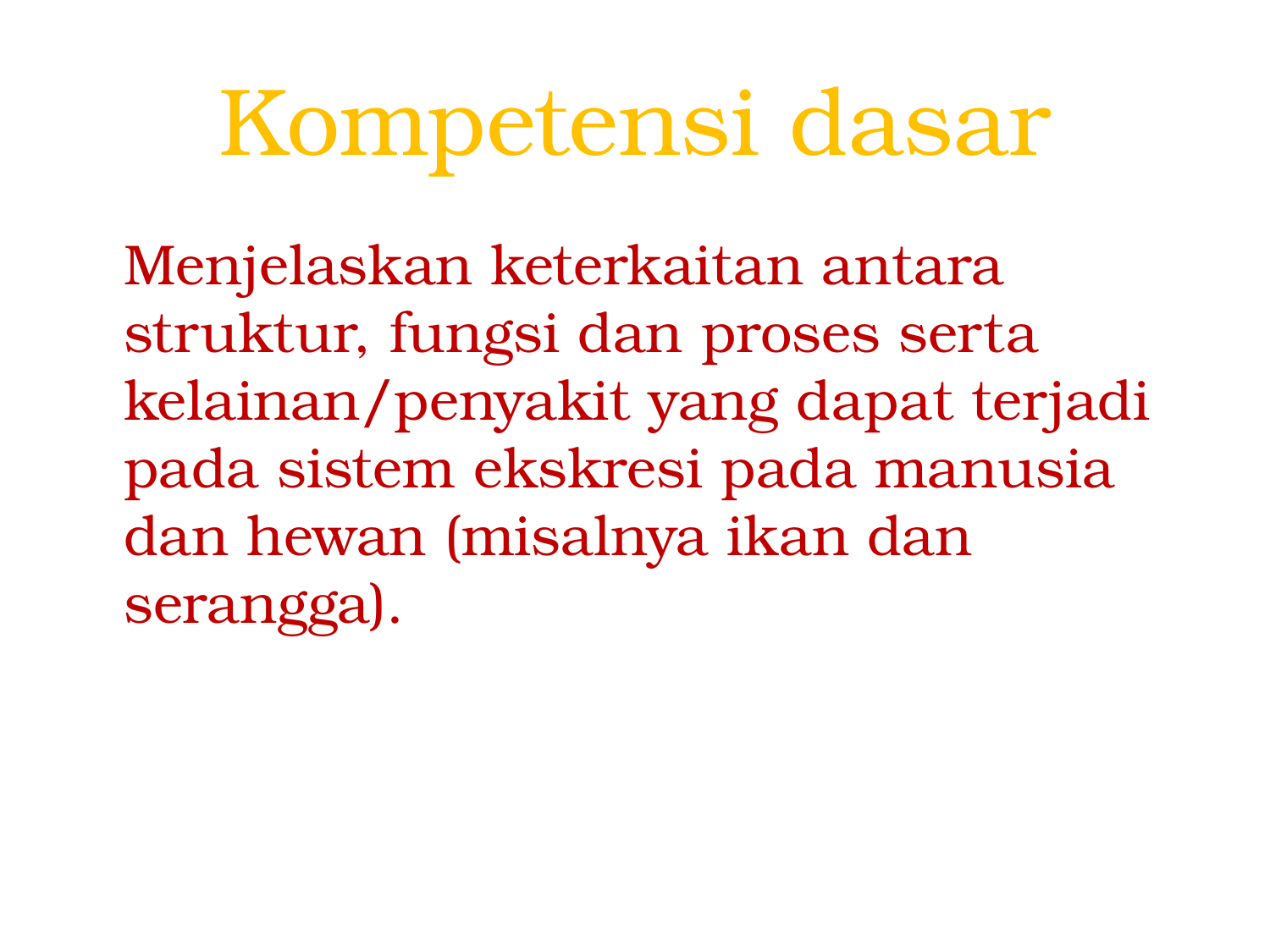

# Kompetensi dasar
	Menjelaskan keterkaitan antara struktur, fungsi dan proses serta kelainan/penyakit yang dapat terjadi pada sistem ekskresi pada manusia dan hewan (misalnya ikan dan serangga).